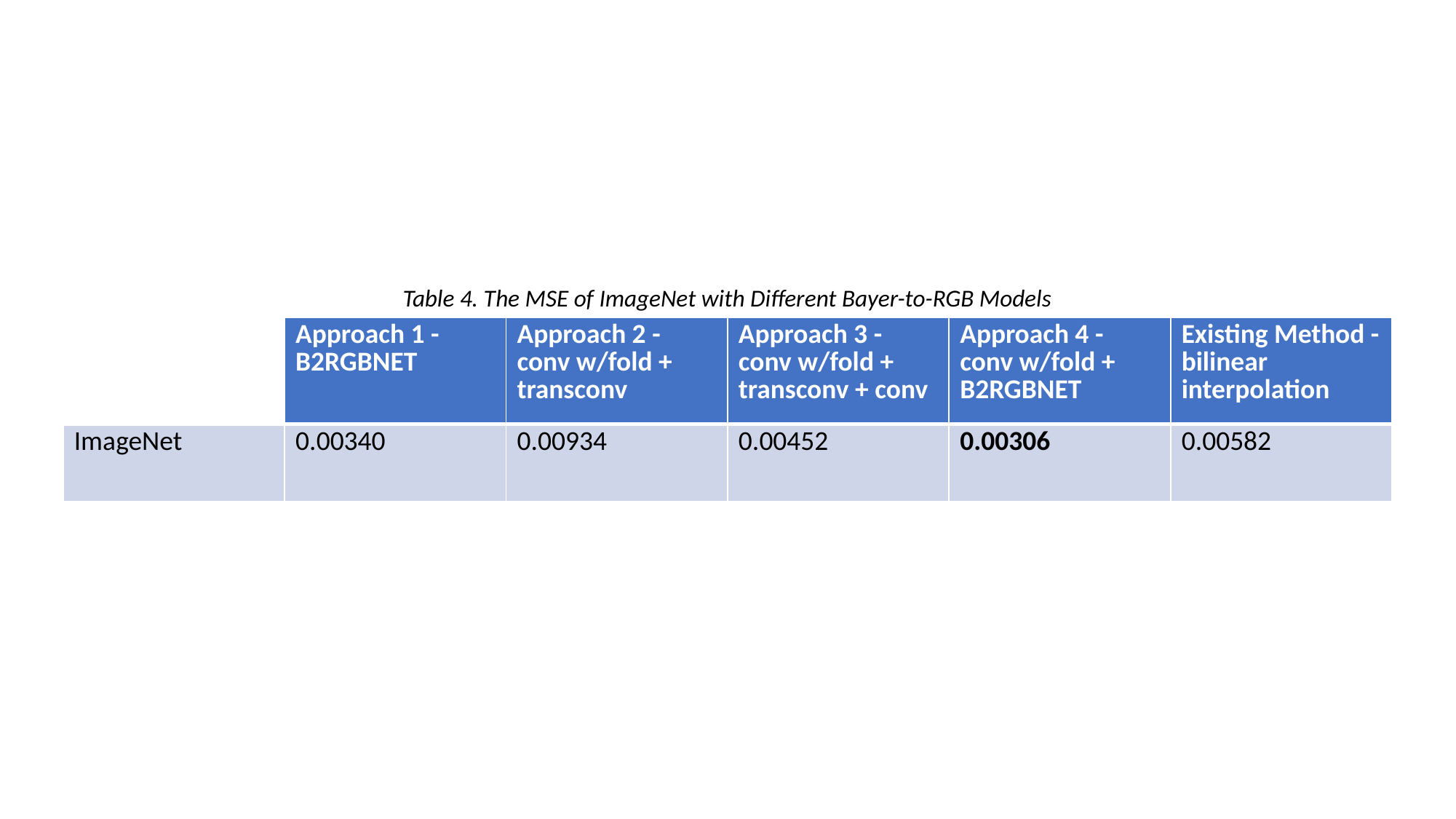

Table 4. The MSE of ImageNet with Different Bayer-to-RGB Models
|  | Approach 1 - B2RGBNET | Approach 2 - conv w/fold + transconv | Approach 3 - conv w/fold + transconv + conv | Approach 4 - conv w/fold + B2RGBNET | Existing Method - bilinear interpolation |
| --- | --- | --- | --- | --- | --- |
| ImageNet | 0.00340 | 0.00934 | 0.00452 | 0.00306 | 0.00582 |